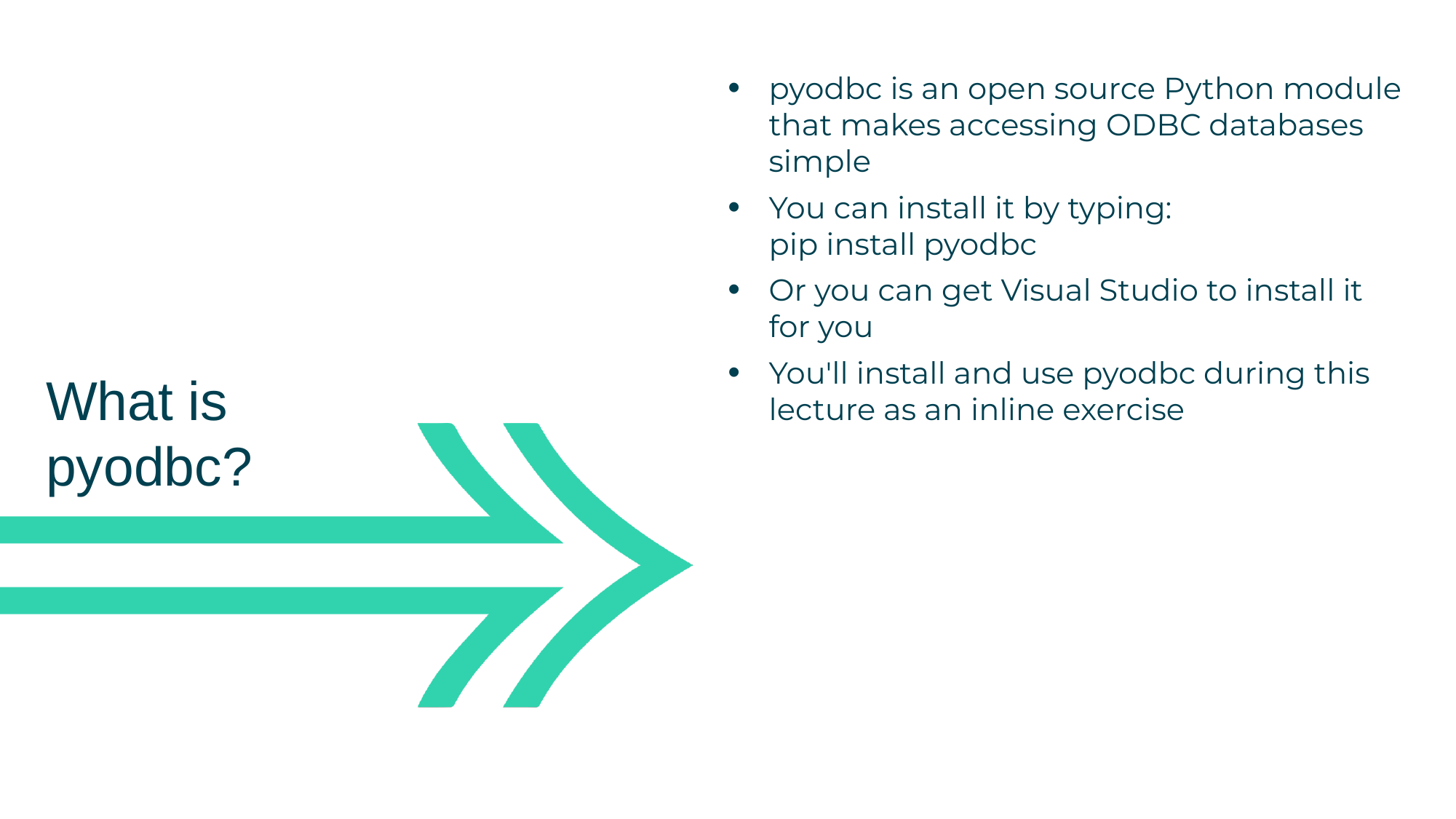

pyodbc is an open source Python module that makes accessing ODBC databases simple
You can install it by typing:
pip install pyodbc
Or you can get Visual Studio to install it for you
You'll install and use pyodbc during this lecture as an inline exercise
What is pyodbc?